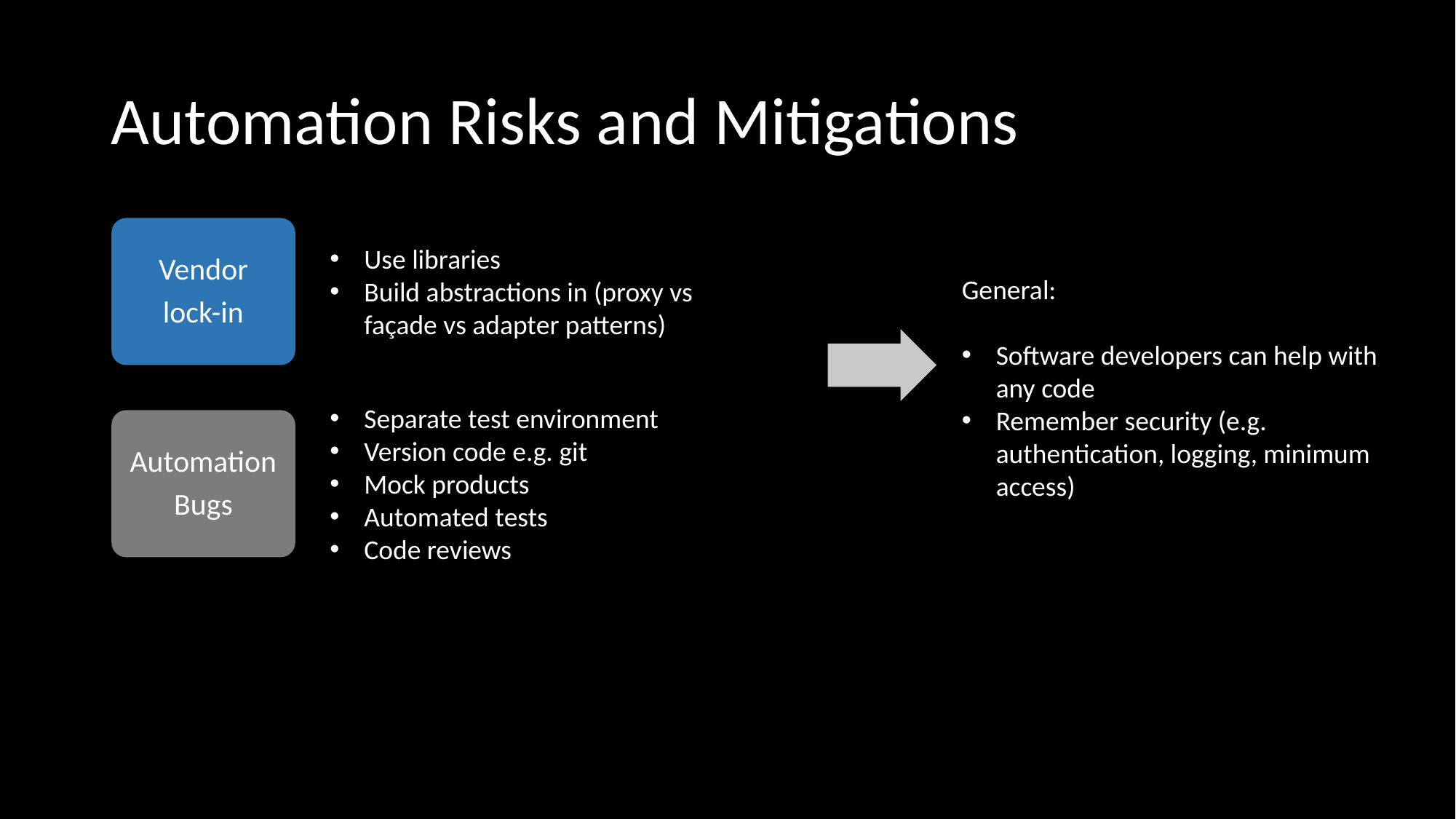

# Automation Risks and Mitigations
General:

Software developers can help with any code
Remember security (e.g. authentication, logging, minimum access)
Vendor
lock-in
Use libraries
Build abstractions in (proxy vs façade vs adapter patterns)

Separate test environment
Version code e.g. git
Mock products
Automated tests
Code reviews
Automation
Bugs